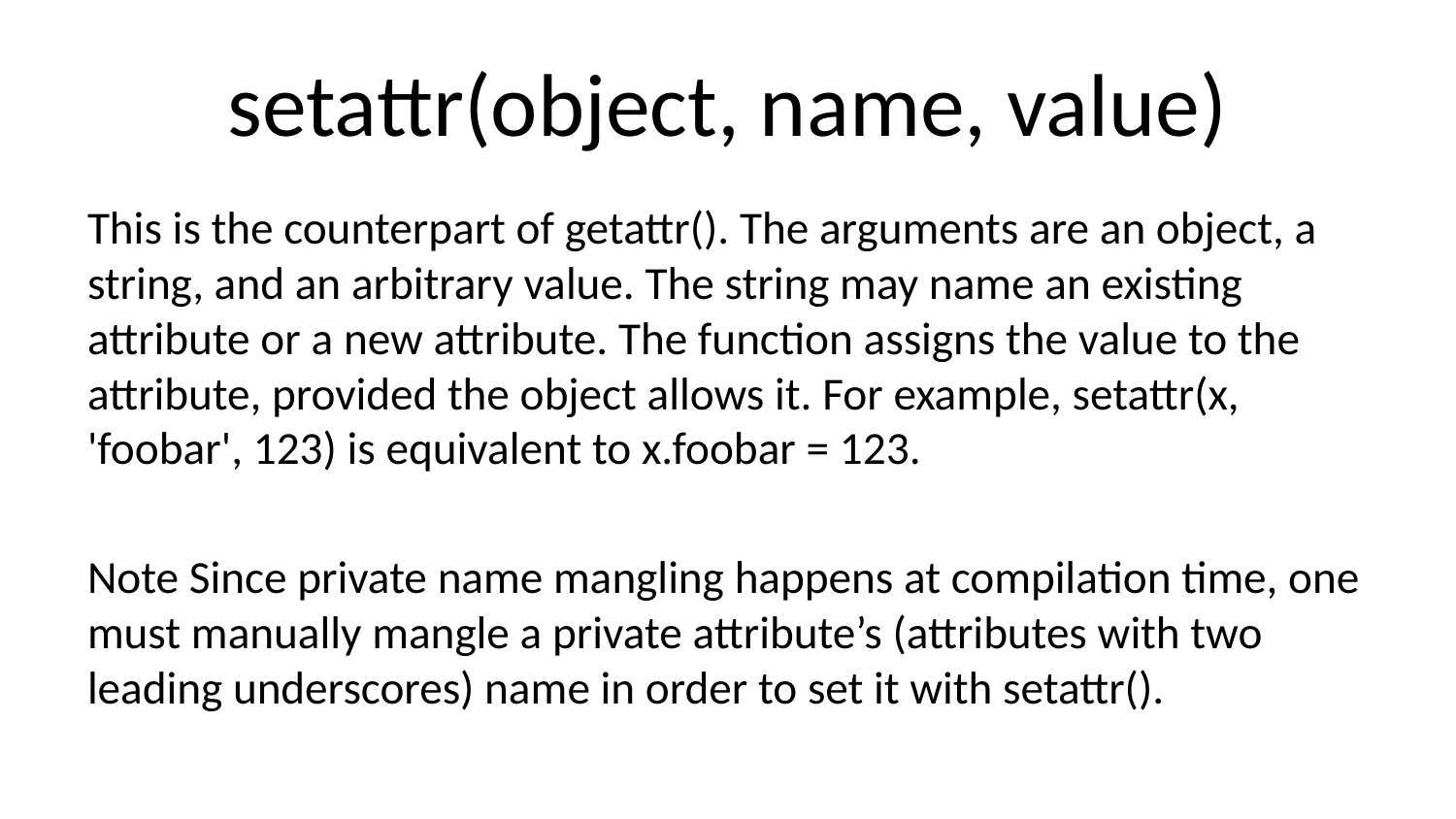

# setattr(object, name, value)
This is the counterpart of getattr(). The arguments are an object, a string, and an arbitrary value. The string may name an existing attribute or a new attribute. The function assigns the value to the attribute, provided the object allows it. For example, setattr(x, 'foobar', 123) is equivalent to x.foobar = 123.

Note Since private name mangling happens at compilation time, one must manually mangle a private attribute’s (attributes with two leading underscores) name in order to set it with setattr().